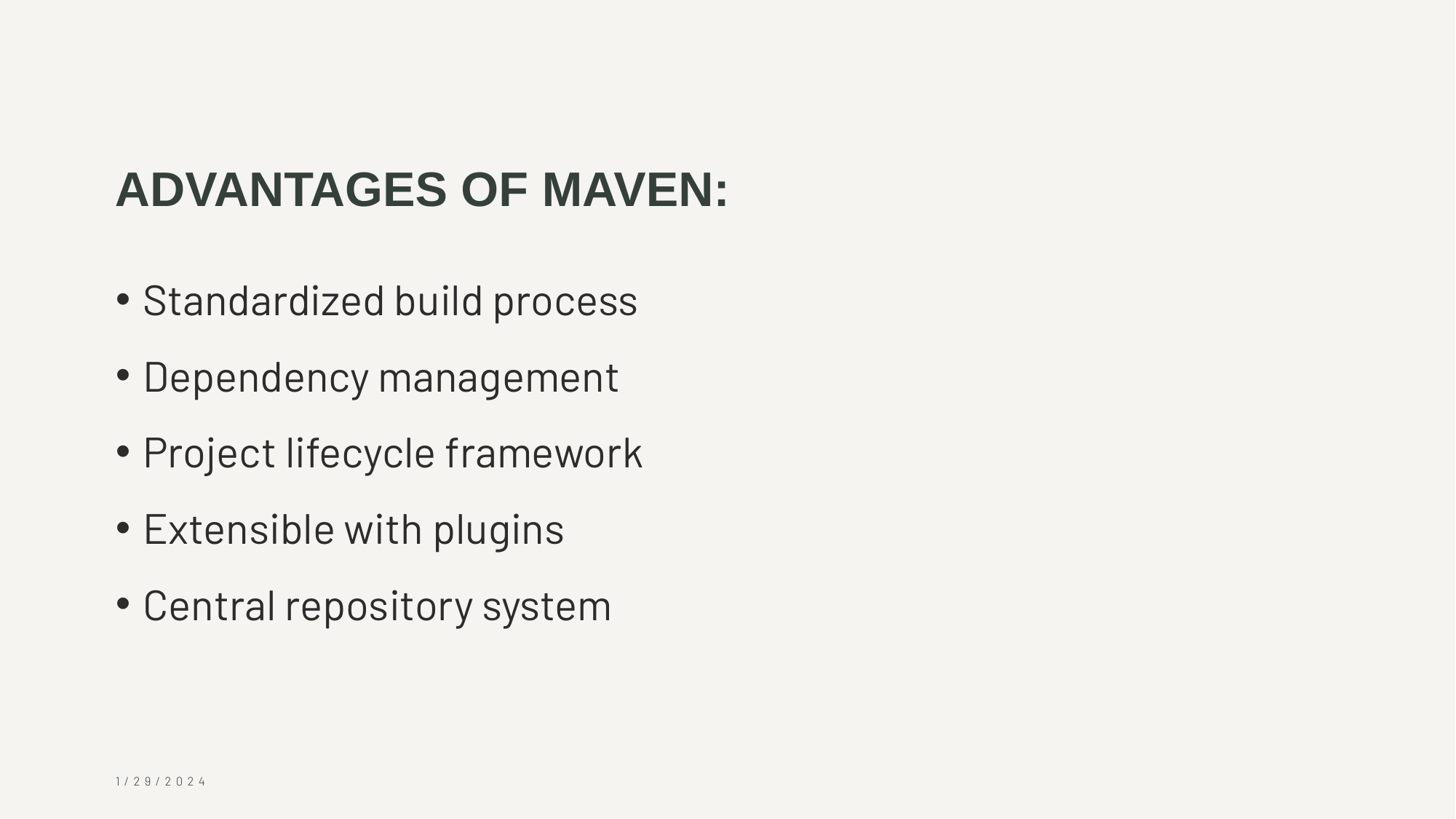

# ADVANTAGES OF MAVEN:
Standardized build process
Dependency management
Project lifecycle framework
Extensible with plugins
Central repository system
1/29/2024